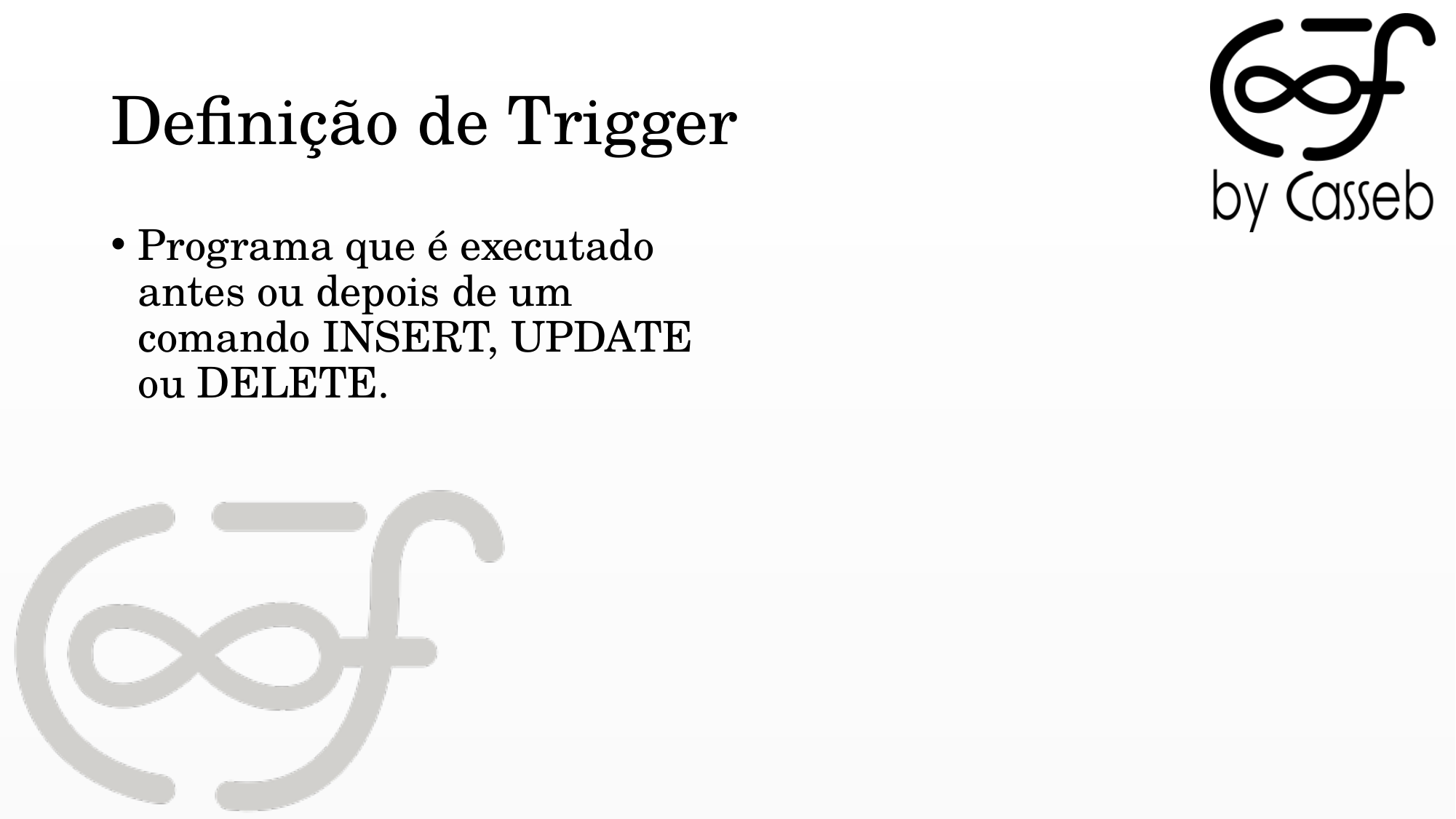

# Definição de Trigger
Programa que é executado antes ou depois de um comando INSERT, UPDATE ou DELETE.